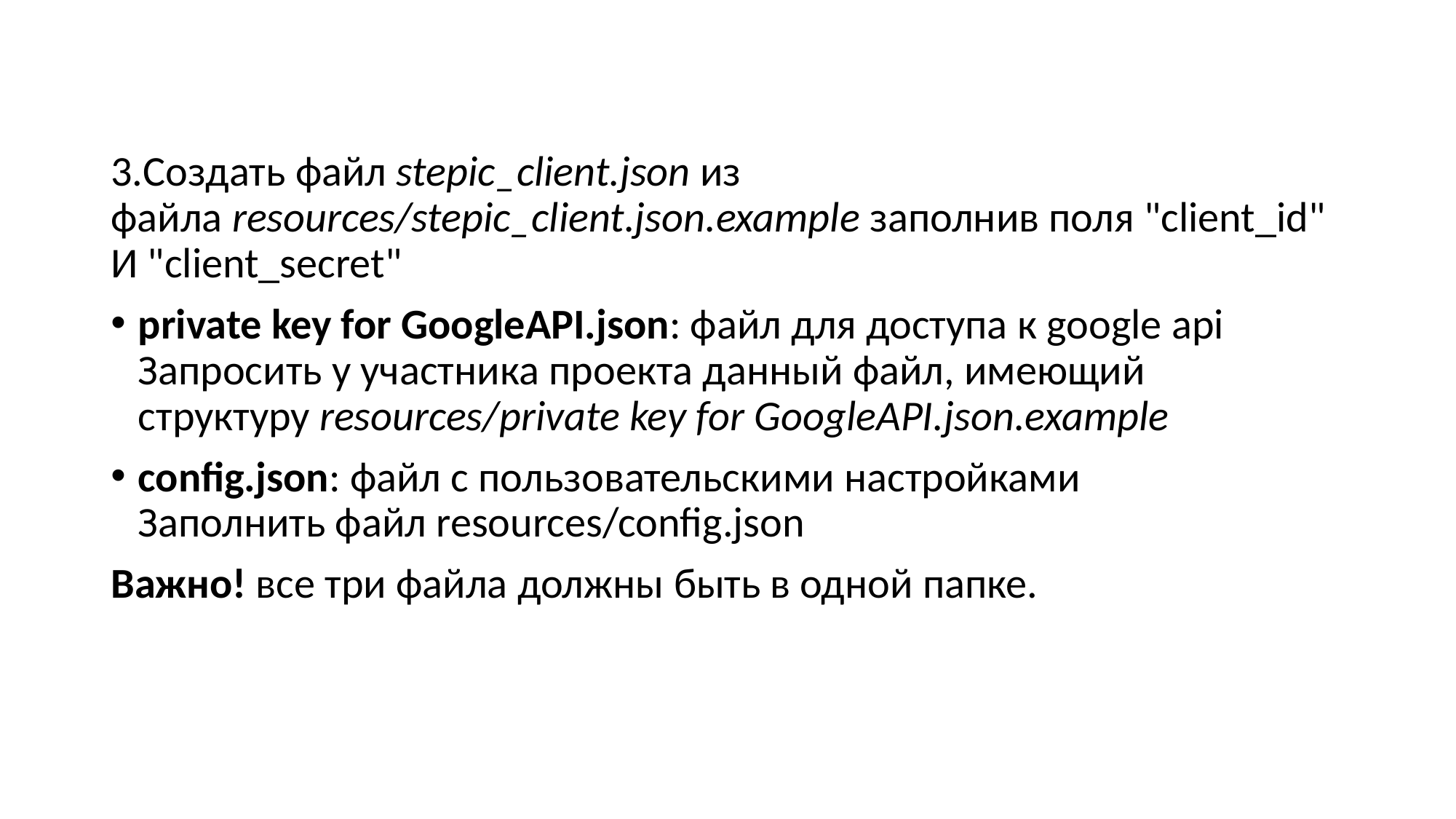

3.Создать файл stepic_client.json из файла resources/stepic_client.json.example заполнив поля "client_id" И "client_secret"
private key for GoogleAPI.json: файл для доступа к google api 
Запросить у участника проекта данный файл, имеющий структуру resources/private key for GoogleAPI.json.example
config.json: файл с пользовательскими настройками 
Заполнить файл resources/config.json
Важно! все три файла должны быть в одной папке.